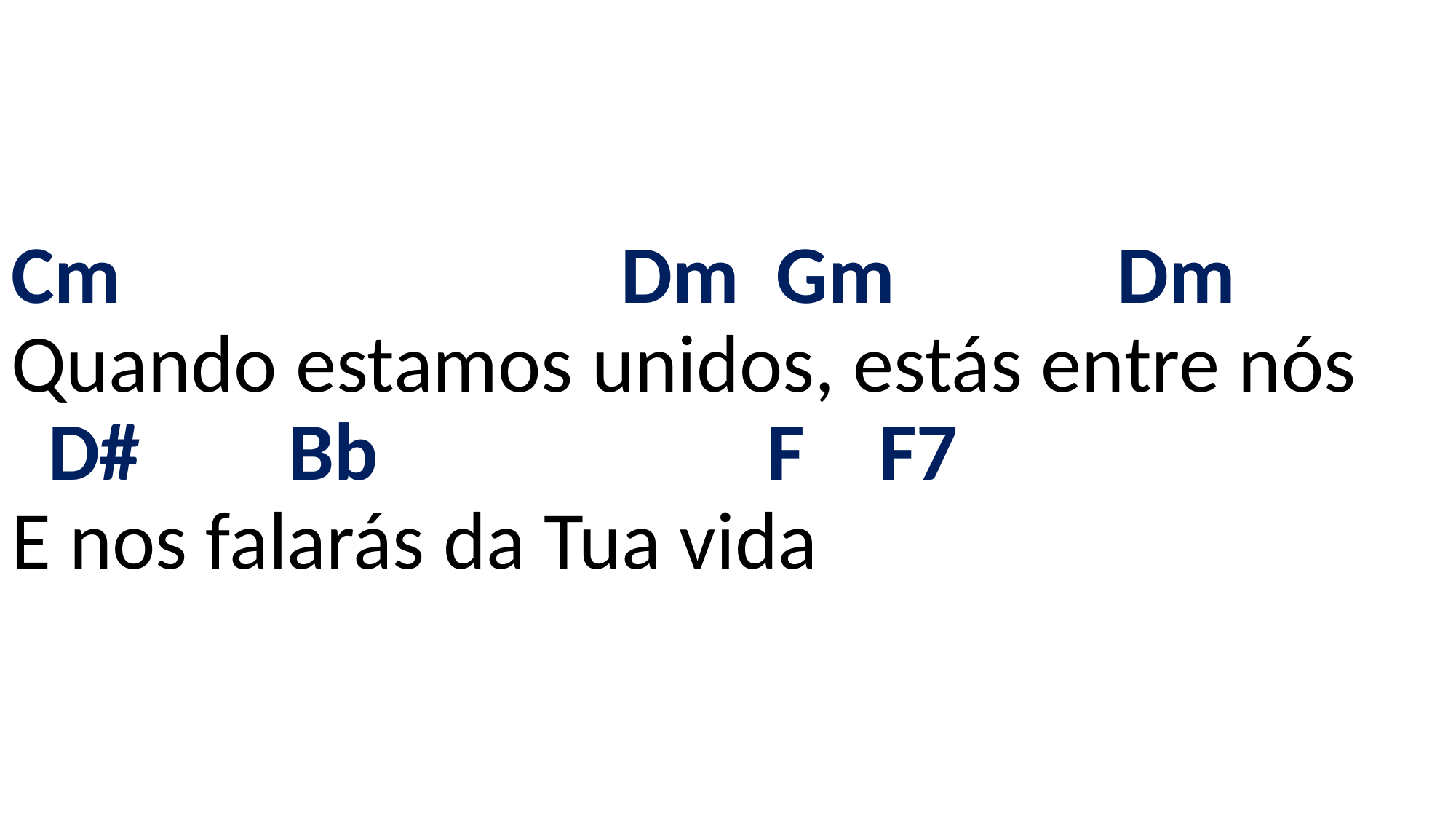

# Cm                           Dm  Gm            Dm Quando estamos unidos, estás entre nós D#        Bb                     F    F7 E nos falarás da Tua vida